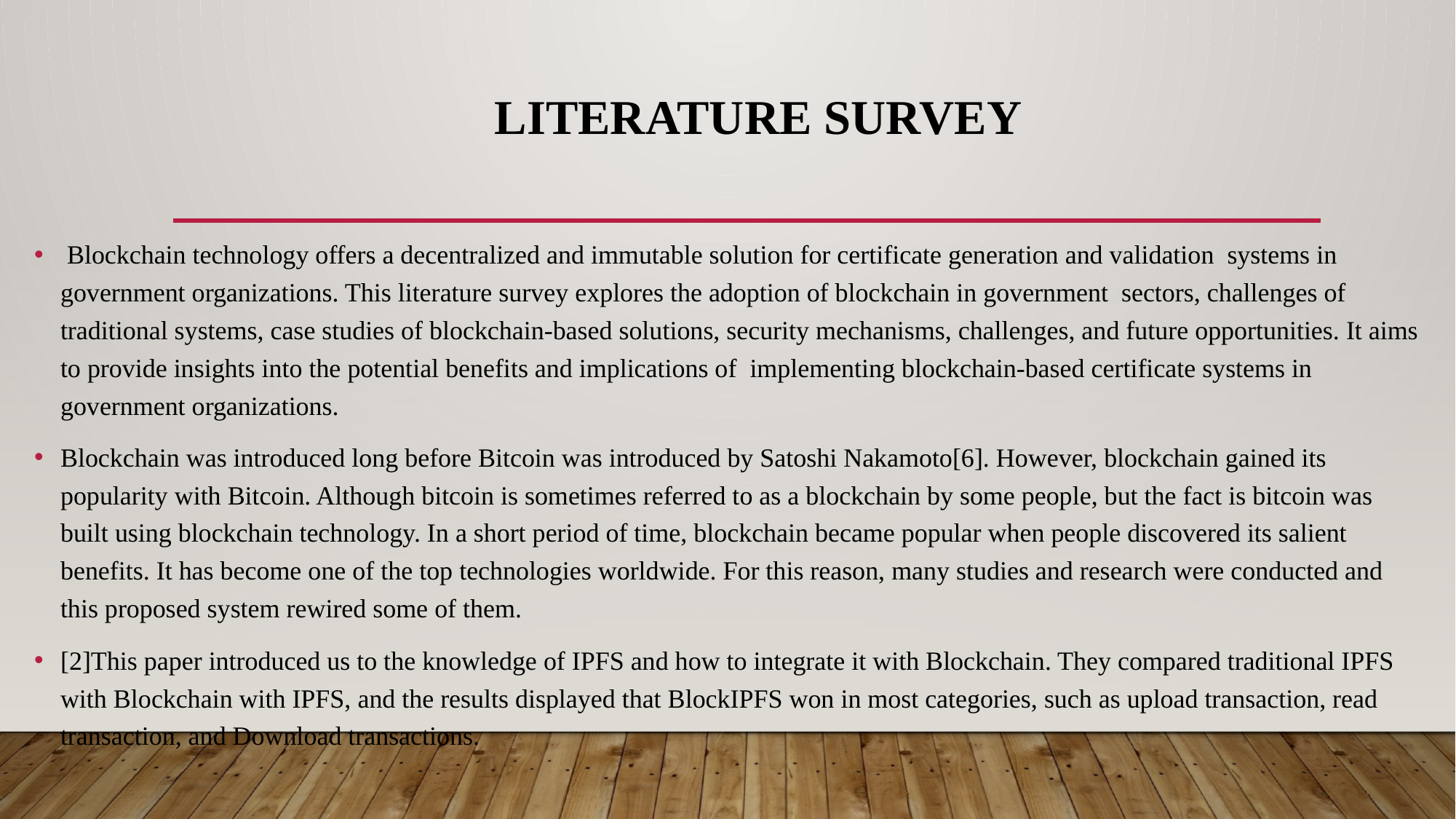

# LITERaTURE SURVEY
 Blockchain technology offers a decentralized and immutable solution for certificate generation and validation  systems in government organizations. This literature survey explores the adoption of blockchain in government  sectors, challenges of traditional systems, case studies of blockchain-based solutions, security mechanisms, challenges, and future opportunities. It aims to provide insights into the potential benefits and implications of  implementing blockchain-based certificate systems in government organizations.
Blockchain was introduced long before Bitcoin was introduced by Satoshi Nakamoto[6]. However, blockchain gained its popularity with Bitcoin. Although bitcoin is sometimes referred to as a blockchain by some people, but the fact is bitcoin was built using blockchain technology. In a short period of time, blockchain became popular when people discovered its salient benefits. It has become one of the top technologies worldwide. For this reason, many studies and research were conducted and this proposed system rewired some of them.
[2]This paper introduced us to the knowledge of IPFS and how to integrate it with Blockchain. They compared traditional IPFS with Blockchain with IPFS, and the results displayed that BlockIPFS won in most categories, such as upload transaction, read transaction, and Download transactions.